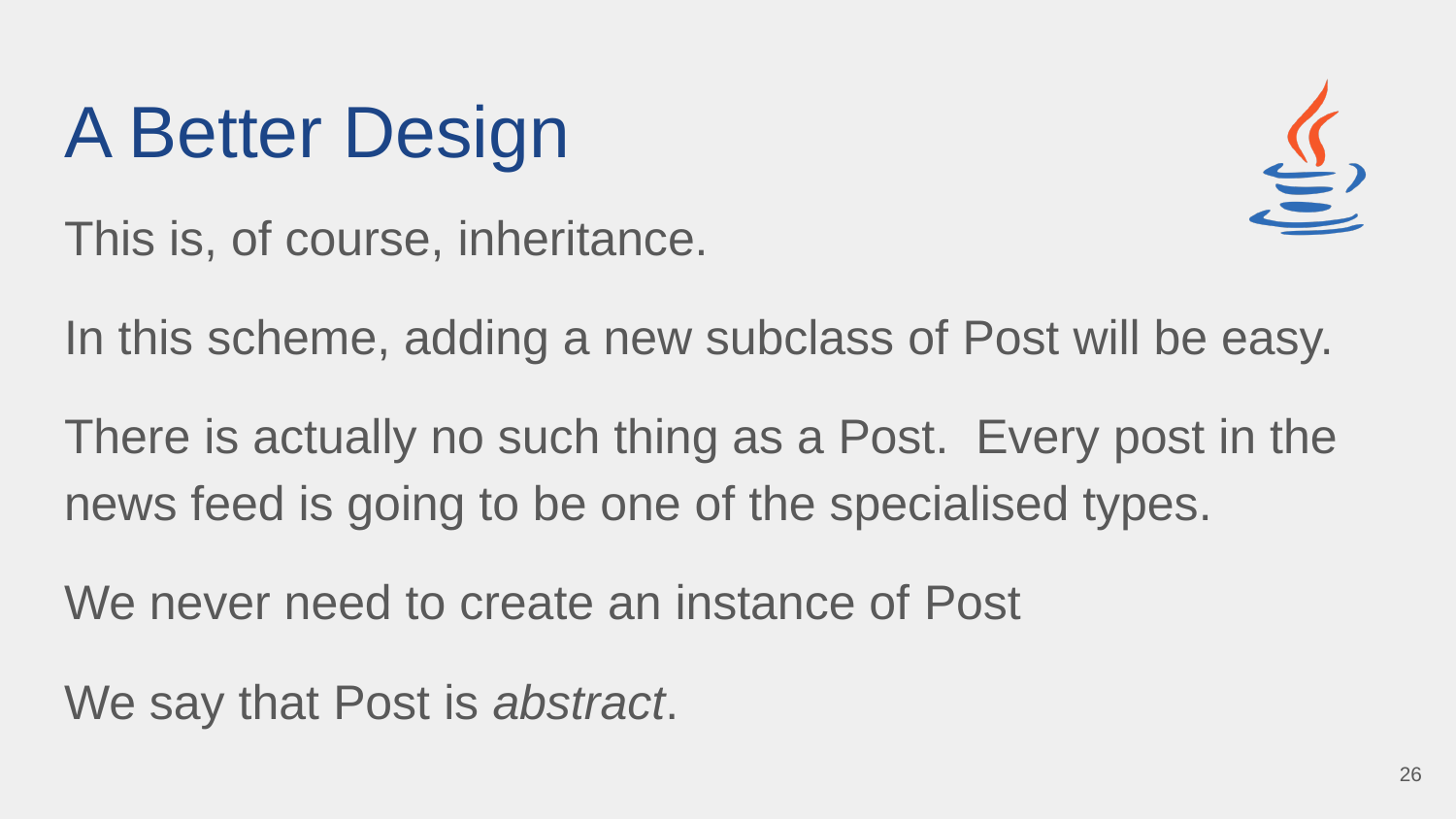

# A Better Design
This is, of course, inheritance.
In this scheme, adding a new subclass of Post will be easy.
There is actually no such thing as a Post.  Every post in the news feed is going to be one of the specialised types.
We never need to create an instance of Post
We say that Post is abstract.

26